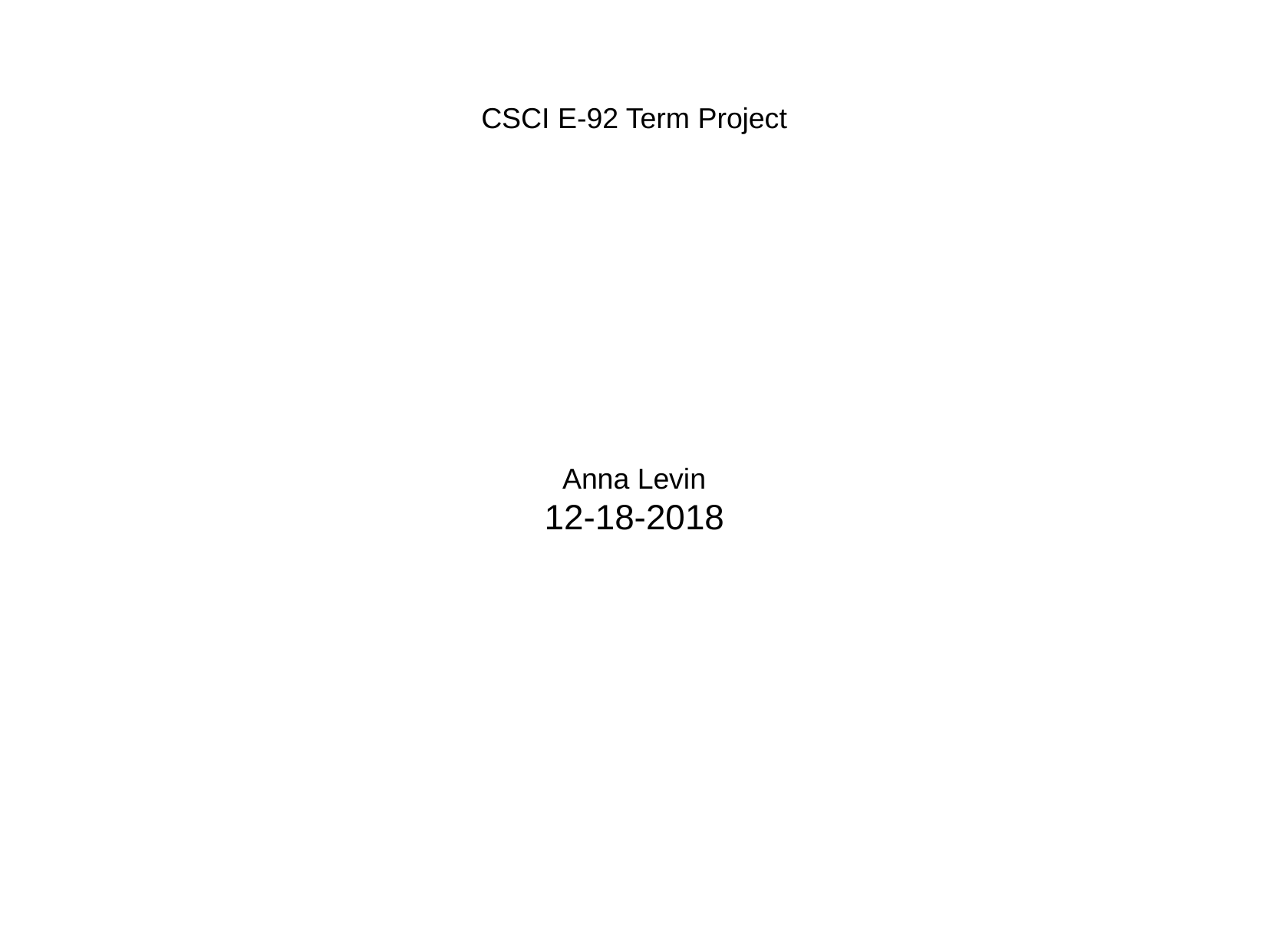

CSCI E-92 Term Project
Anna Levin
12-18-2018